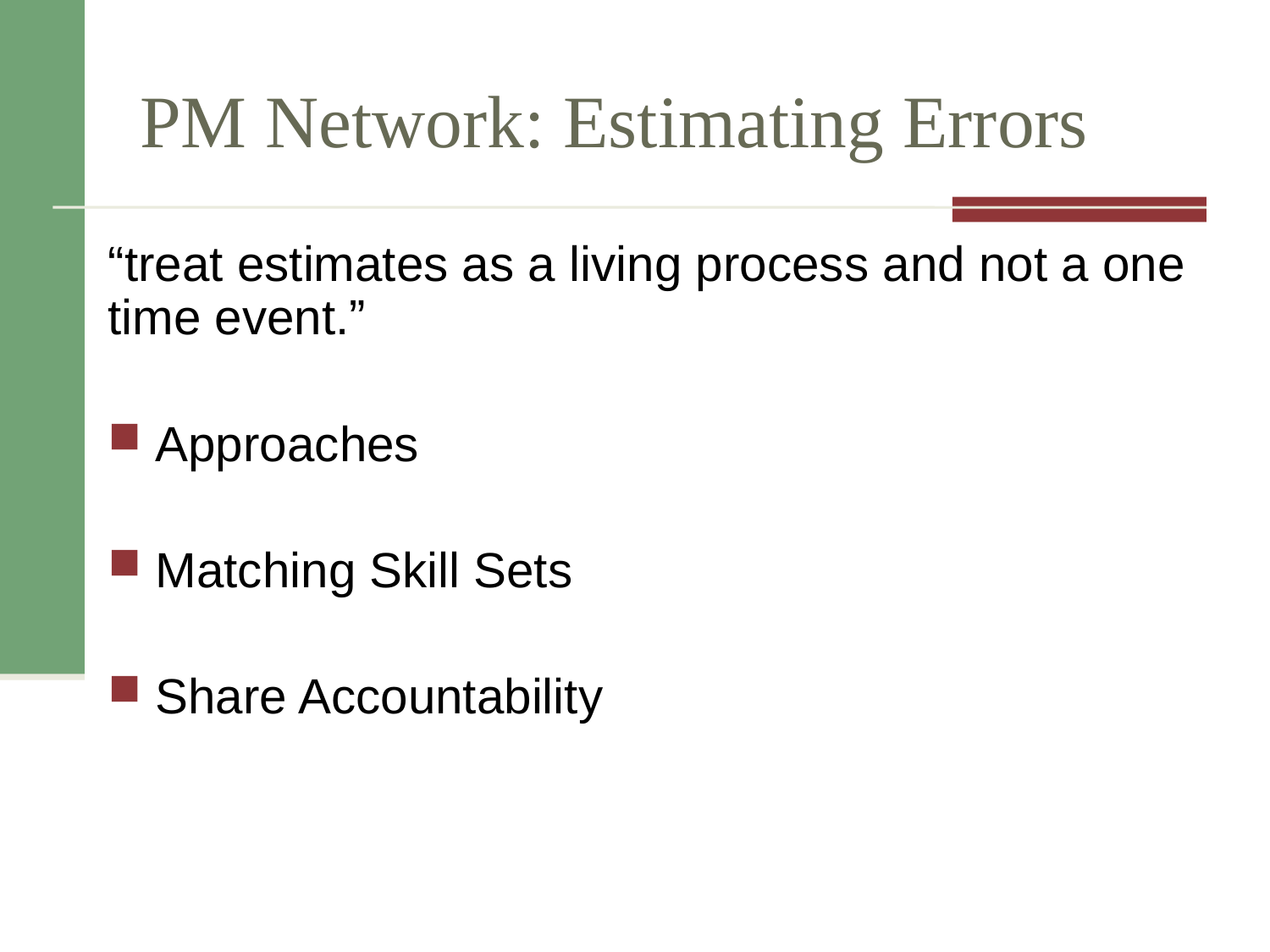

# PM Network: Estimating Errors
“treat estimates as a living process and not a one time event.”

Approaches

Matching Skill Sets

Share Accountability